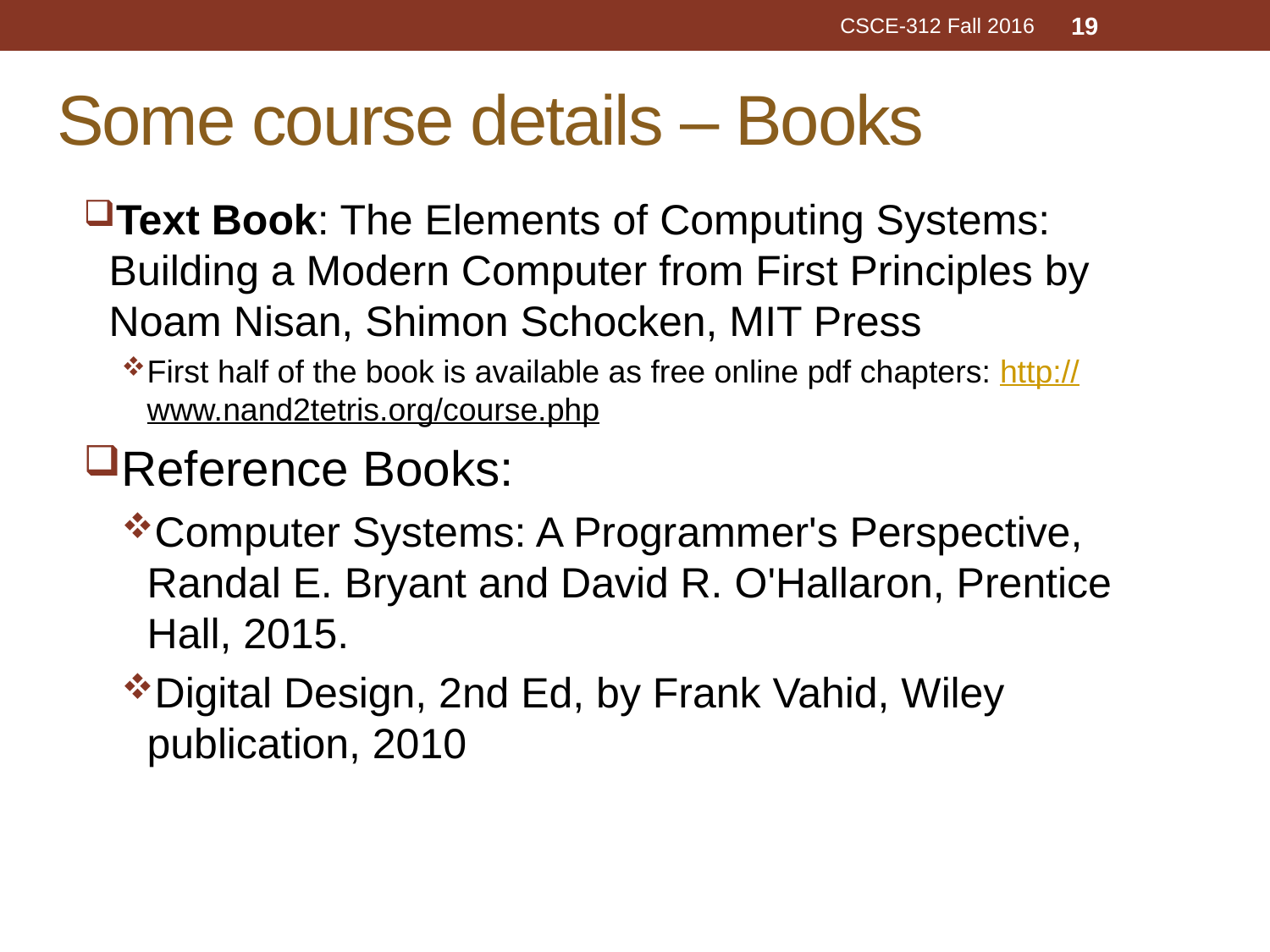

CSCE-312 Fall 2016
19
# Some course details – Books
Text Book: The Elements of Computing Systems: Building a Modern Computer from First Principles by Noam Nisan, Shimon Schocken, MIT Press
First half of the book is available as free online pdf chapters: http://www.nand2tetris.org/course.php
Reference Books:
Computer Systems: A Programmer's Perspective, Randal E. Bryant and David R. O'Hallaron, Prentice Hall, 2015.
Digital Design, 2nd Ed, by Frank Vahid, Wiley publication, 2010